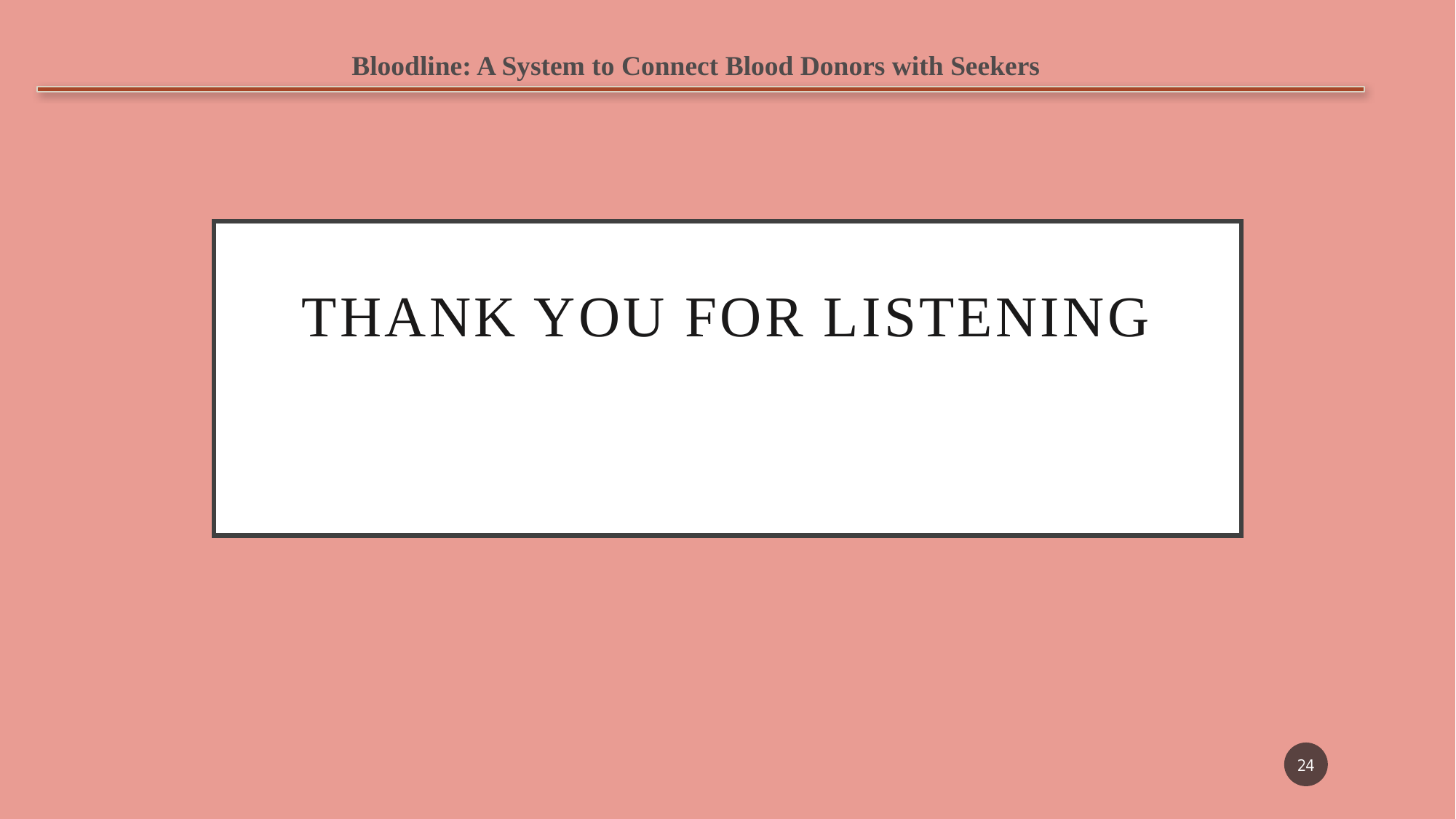

Bloodline: A System to Connect Blood Donors with Seekers

# Thank you for listening
24